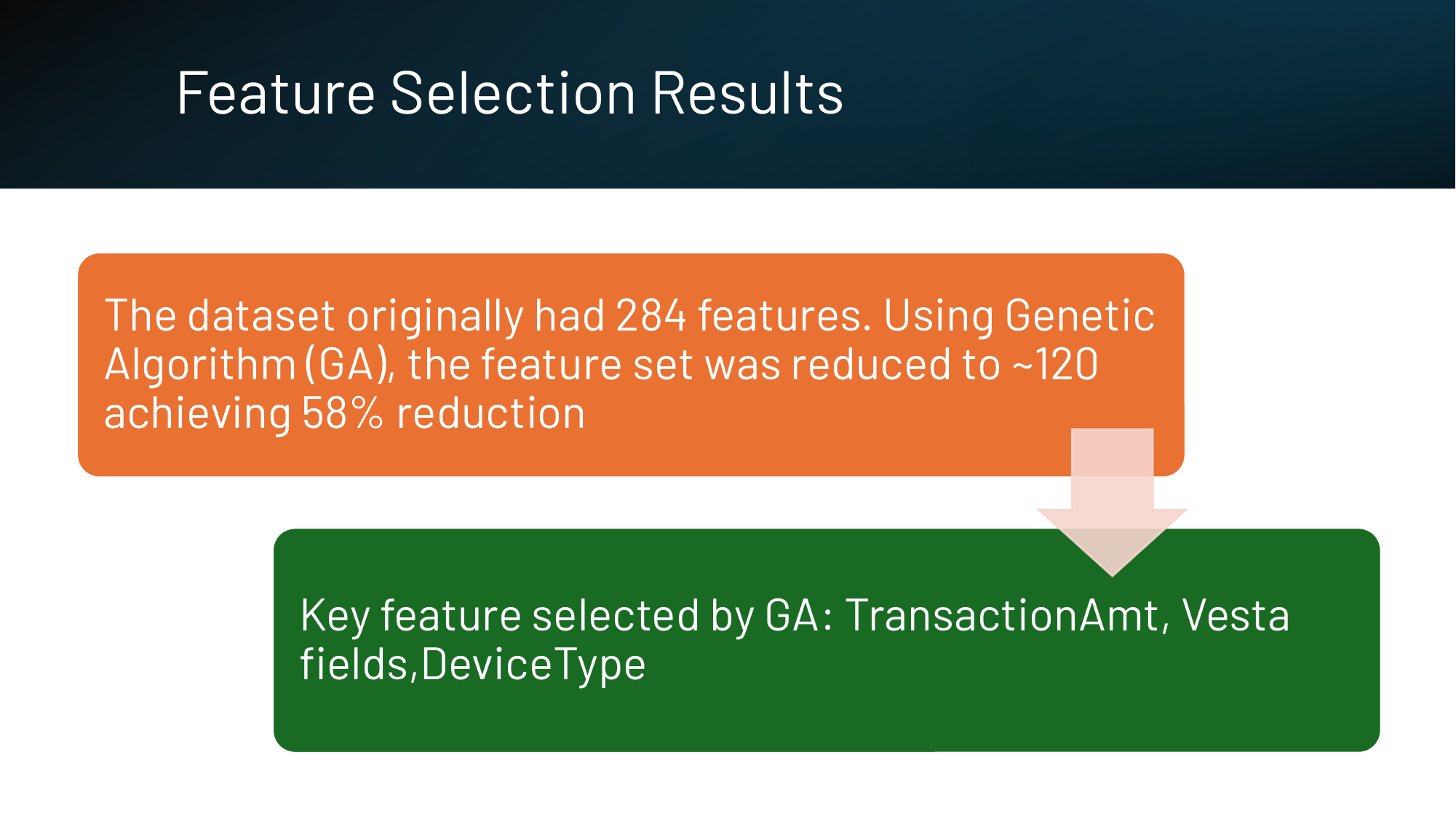

# Feature Selection Results
The dataset originally had 284 features. Using Genetic Algorithm (GA), the feature set was reduced to ~120 achieving 58% reduction
Key feature selected by GA: TransactionAmt, Vesta fields,DeviceType